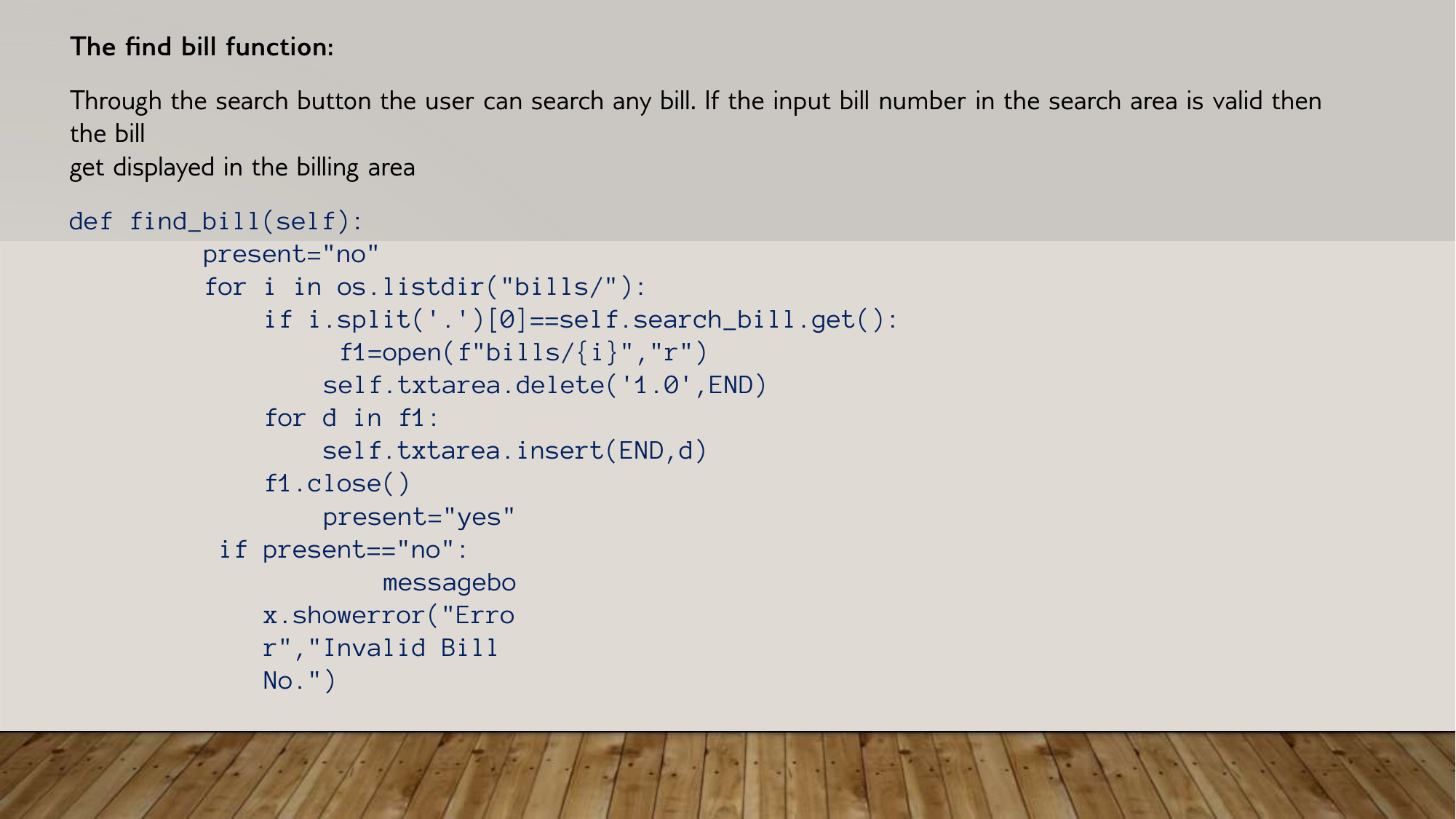

The find bill function:
Through the search button the user can search any bill. If the input bill number in the search area is valid then the bill
get displayed in the billing area
def find_bill(self):
present="no"
for i in os.listdir("bills/"):
if i.split('.')[0]==self.search_bill.get():  f1=open(f"bills/{i}","r")  self.txtarea.delete('1.0',END)
for d in f1:
self.txtarea.insert(END,d)
f1.close()
present="yes"  if present=="no":
messagebox.showerror("Error","Invalid Bill No.")